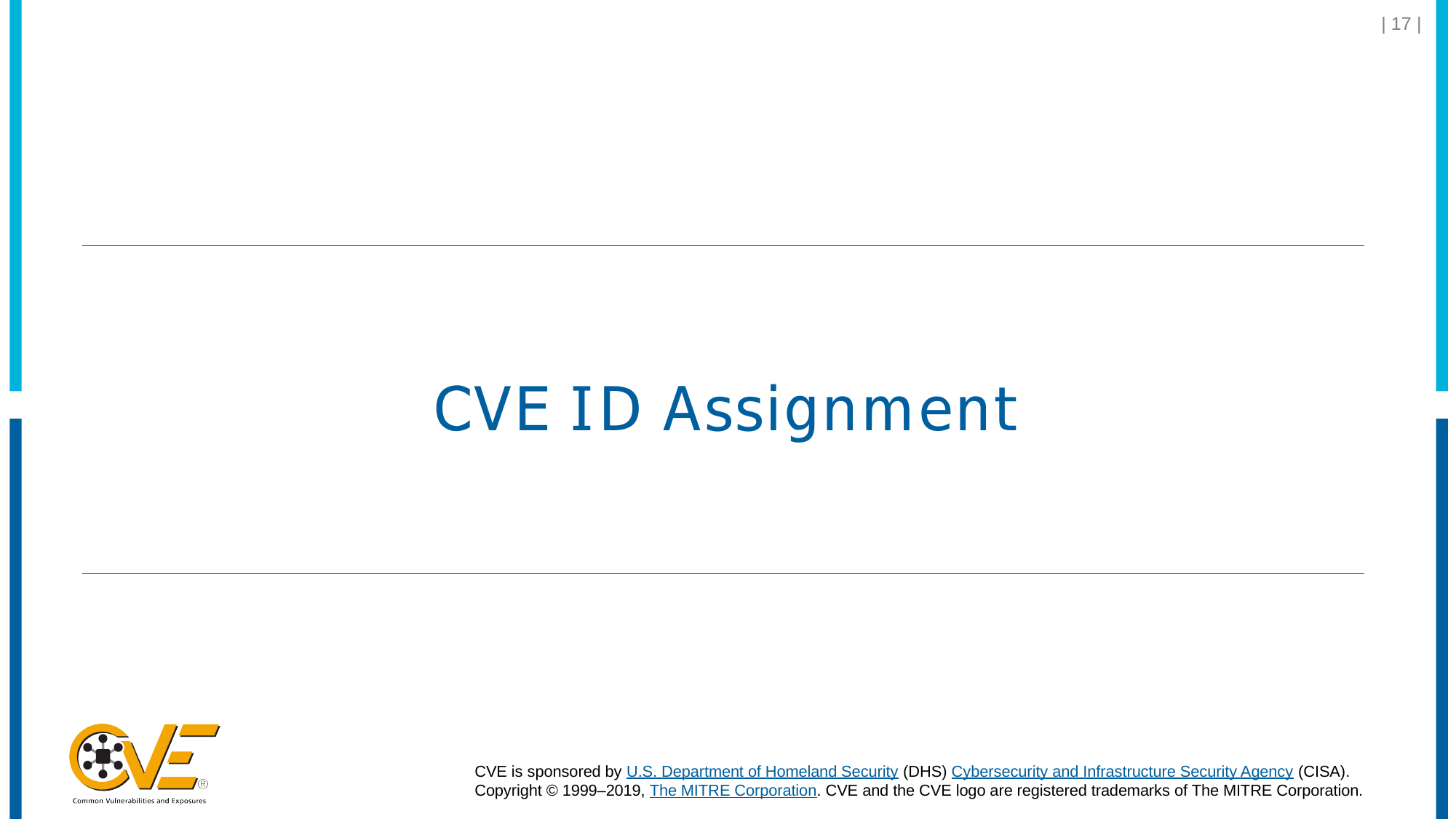

| 17 |
# CVE ID Assignment